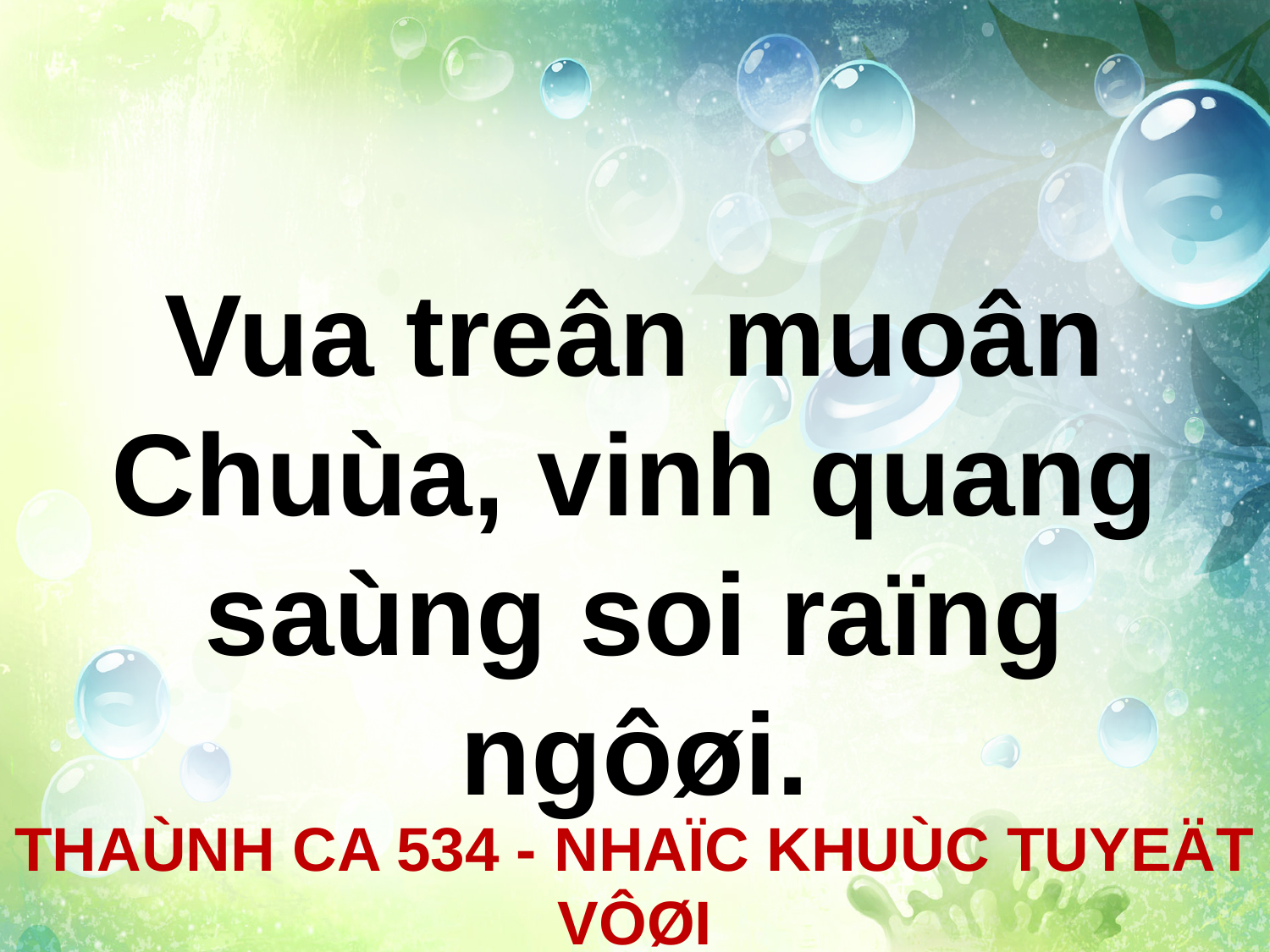

Vua treân muoân Chuùa, vinh quang saùng soi raïng ngôøi.
THAÙNH CA 534 - NHAÏC KHUÙC TUYEÄT VÔØI